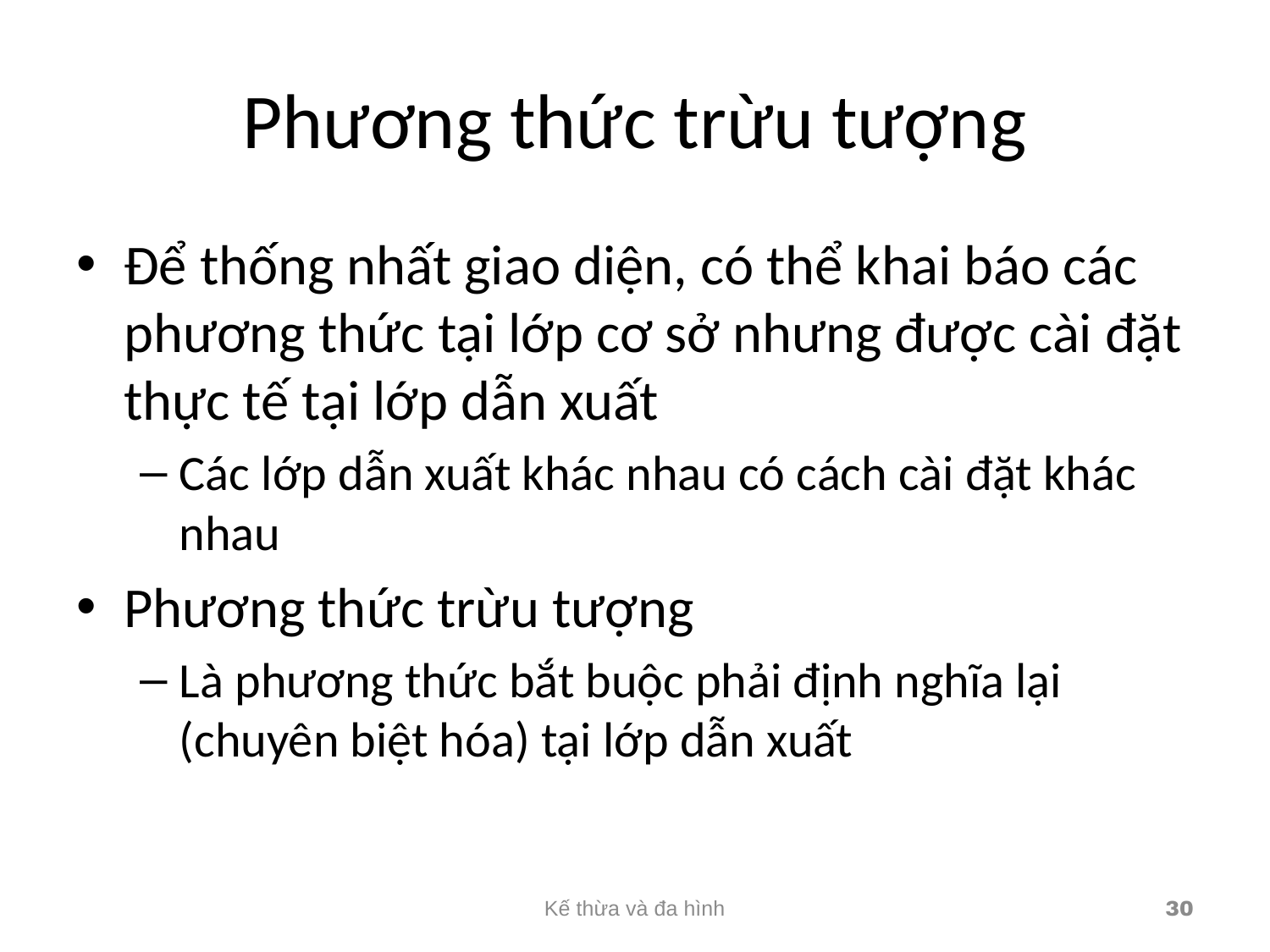

# Phương thức trừu tượng
Để thống nhất giao diện, có thể khai báo các phương thức tại lớp cơ sở nhưng được cài đặt thực tế tại lớp dẫn xuất
Các lớp dẫn xuất khác nhau có cách cài đặt khác nhau
Phương thức trừu tượng
Là phương thức bắt buộc phải định nghĩa lại (chuyên biệt hóa) tại lớp dẫn xuất
Kế thừa và đa hình
30